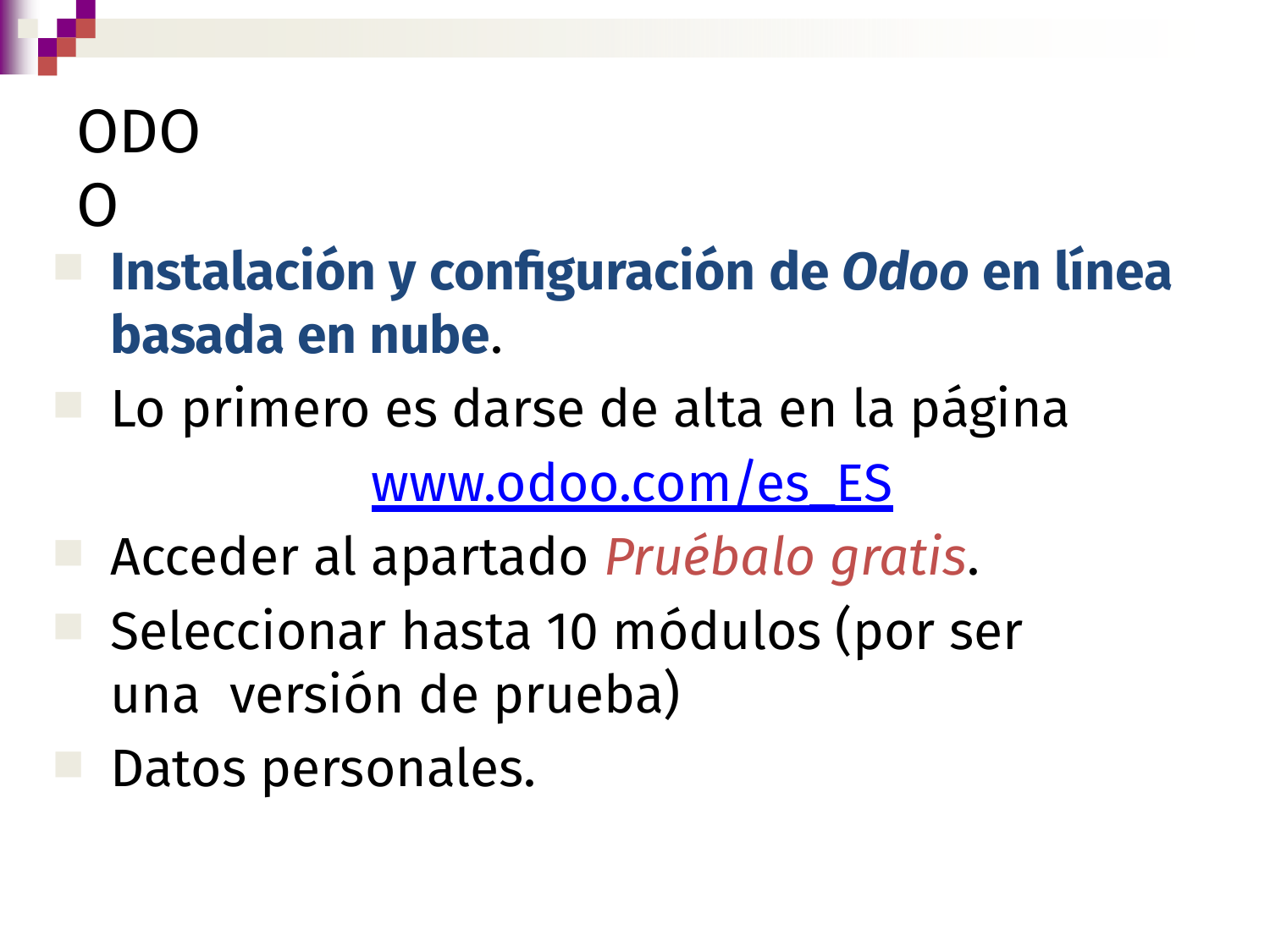

# ODOO
Instalación y configuración de Odoo en línea  basada en nube.
Lo primero es darse de alta en la página
www.odoo.com/es_ES
Acceder al apartado Pruébalo gratis.
Seleccionar hasta 10 módulos (por ser una  versión de prueba)
Datos personales.